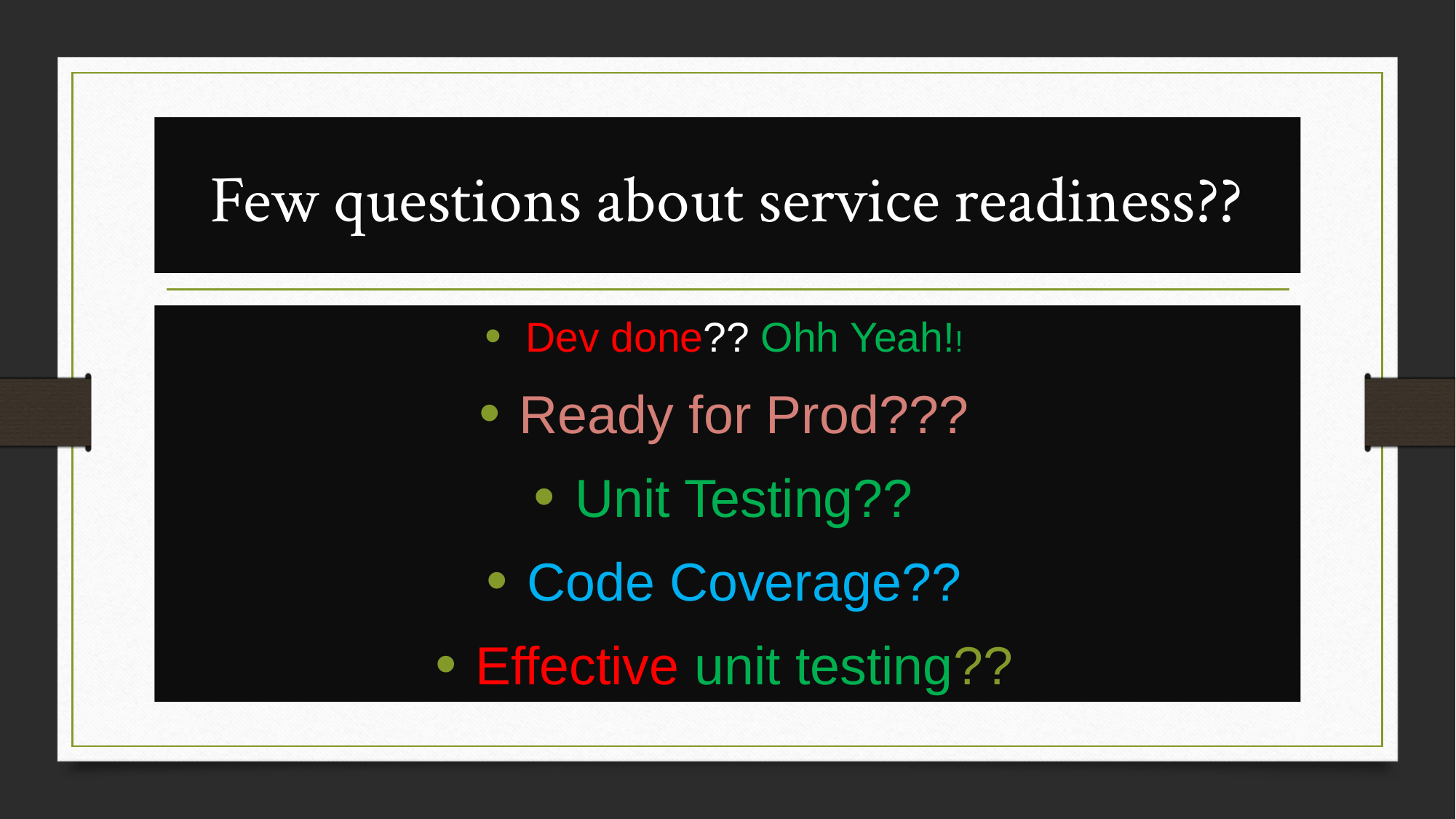

# Few questions about service readiness??
Dev done?? Ohh Yeah!!
Ready for Prod???
Unit Testing??
Code Coverage??
Effective unit testing??